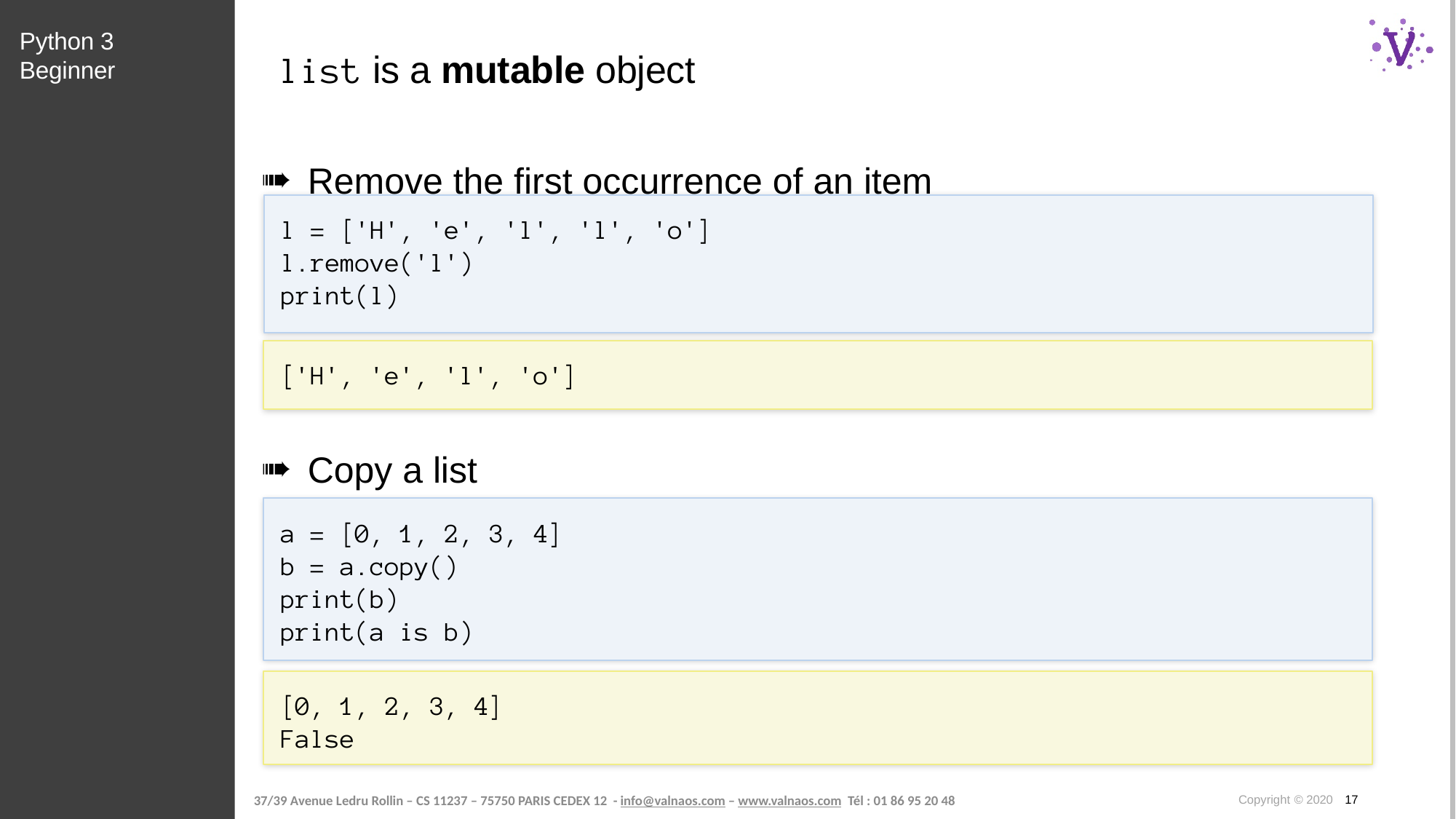

Python 3 Beginner
# list is a mutable object
Remove the first occurrence of an item
l = ['H', 'e', 'l', 'l', 'o']
l.remove('l')
print(l)
['H', 'e', 'l', 'o']
Copy a list
a = [0, 1, 2, 3, 4]
b = a.copy()
print(b)
print(a is b)
[0, 1, 2, 3, 4]
False
Copyright © 2020   17